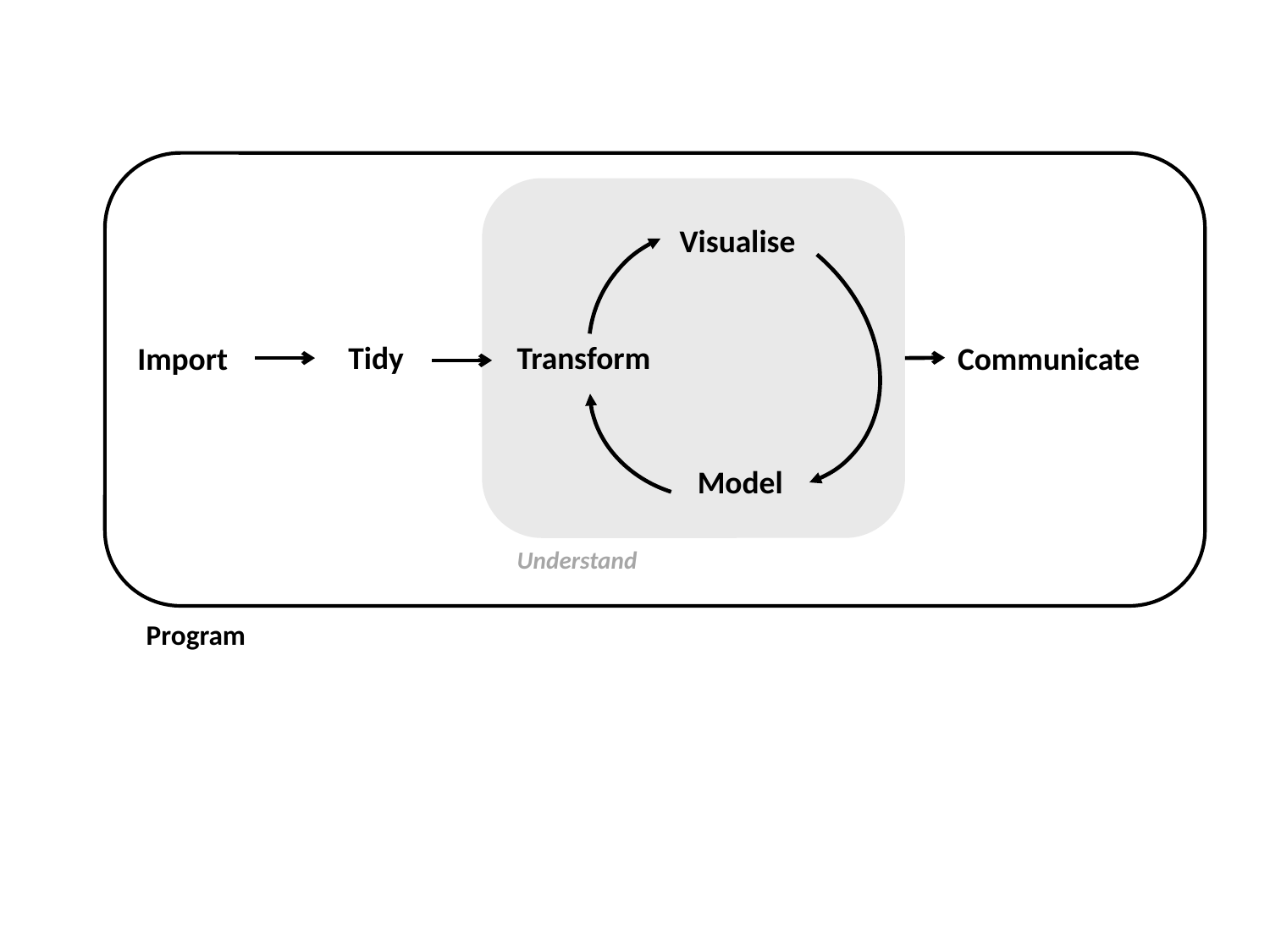

Visualise

Tidy
Transform
Import
Communicate
Model
Understand
Program